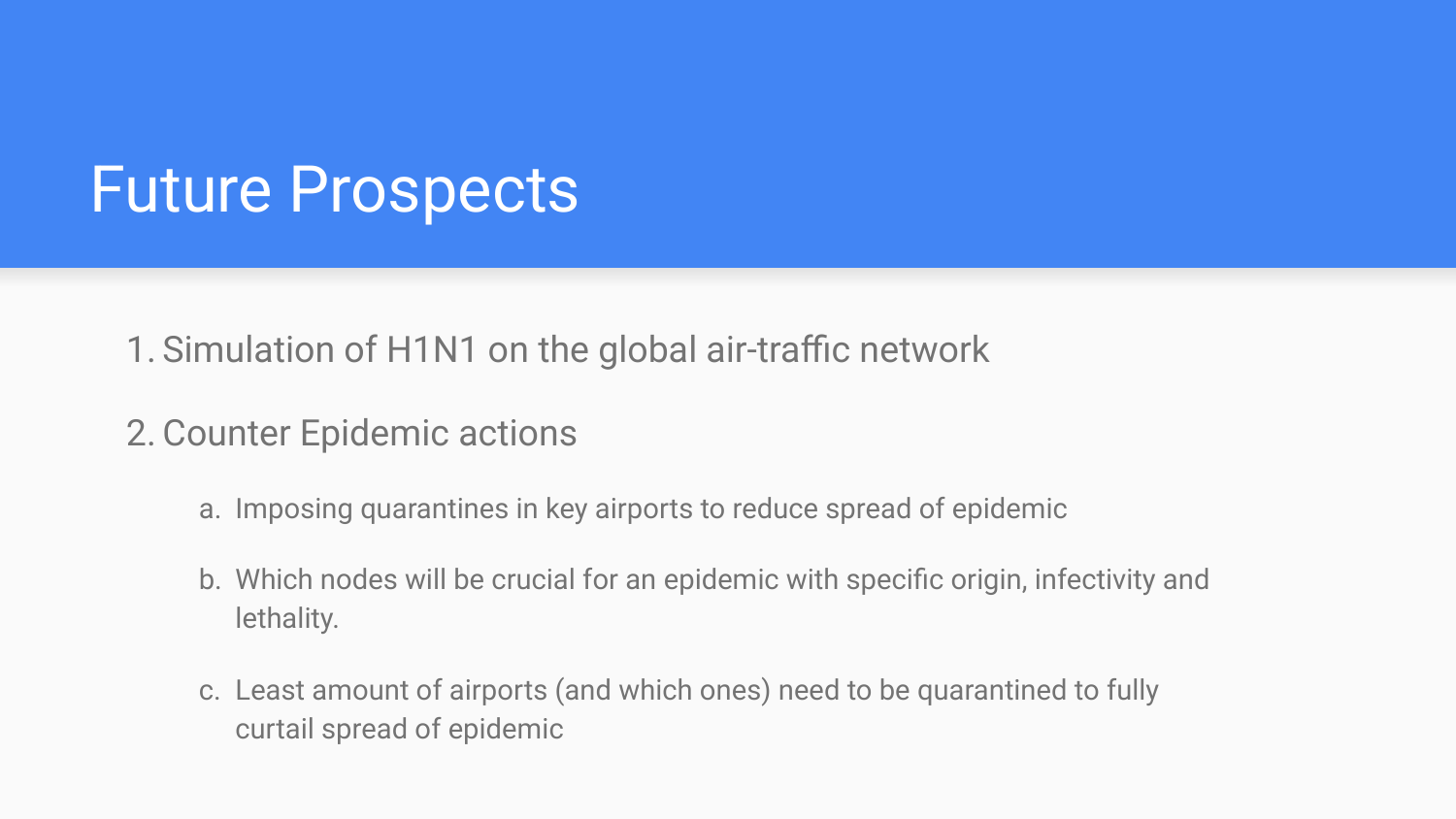

# Future Prospects
Simulation of H1N1 on the global air-traffic network
Counter Epidemic actions
Imposing quarantines in key airports to reduce spread of epidemic
Which nodes will be crucial for an epidemic with specific origin, infectivity and lethality.
Least amount of airports (and which ones) need to be quarantined to fully curtail spread of epidemic